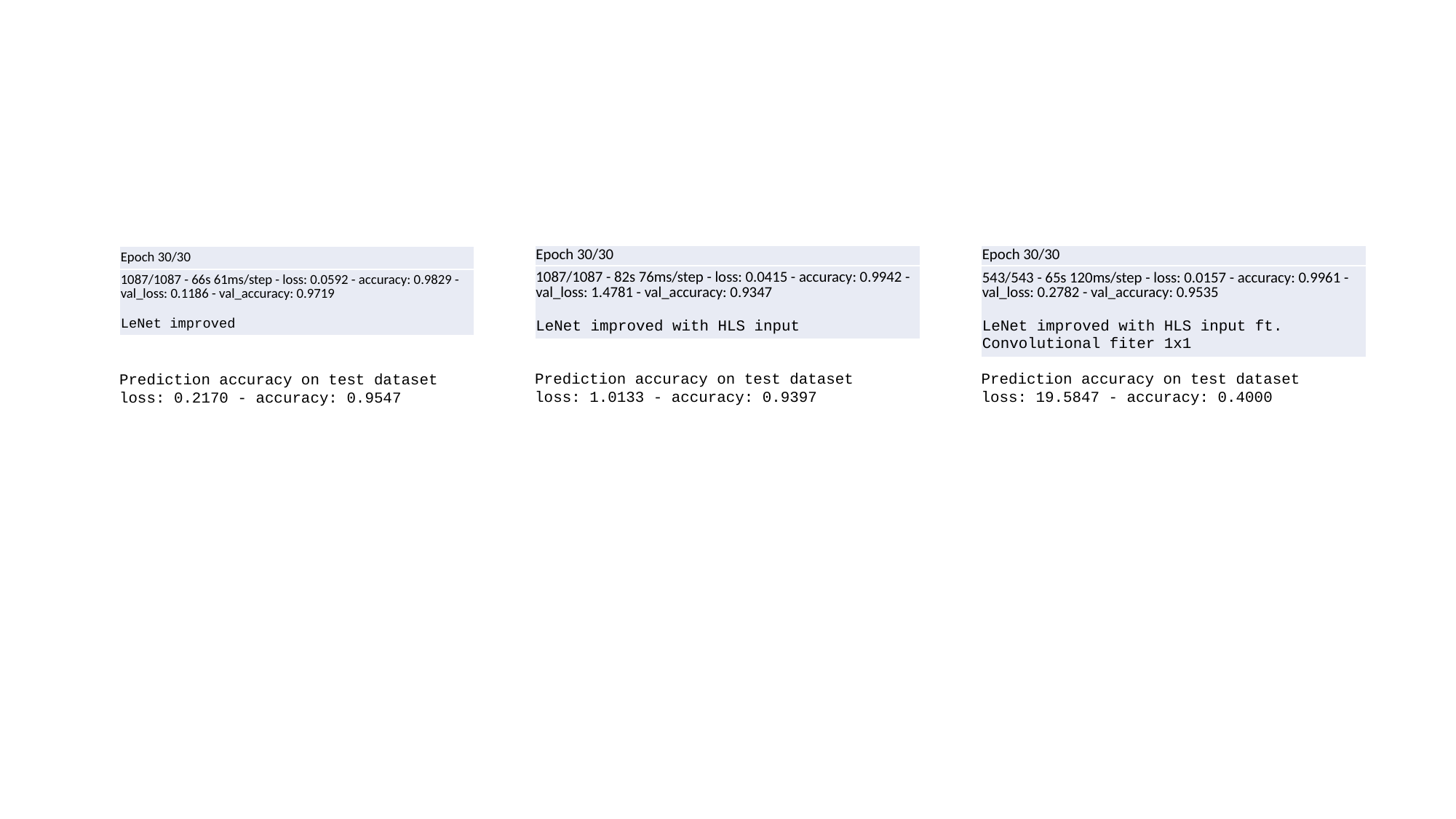

| Epoch 30/30 |
| --- |
| 1087/1087 - 82s 76ms/step - loss: 0.0415 - accuracy: 0.9942 - val\_loss: 1.4781 - val\_accuracy: 0.9347 LeNet improved with HLS input |
| Epoch 30/30 |
| --- |
| 543/543 - 65s 120ms/step - loss: 0.0157 - accuracy: 0.9961 - val\_loss: 0.2782 - val\_accuracy: 0.9535 LeNet improved with HLS input ft. Convolutional fiter 1x1 |
| Epoch 30/30 |
| --- |
| 1087/1087 - 66s 61ms/step - loss: 0.0592 - accuracy: 0.9829 - val\_loss: 0.1186 - val\_accuracy: 0.9719 LeNet improved |
Prediction accuracy on test dataset
loss: 1.0133 - accuracy: 0.9397
Prediction accuracy on test dataset
loss: 19.5847 - accuracy: 0.4000
Prediction accuracy on test dataset
loss: 0.2170 - accuracy: 0.9547